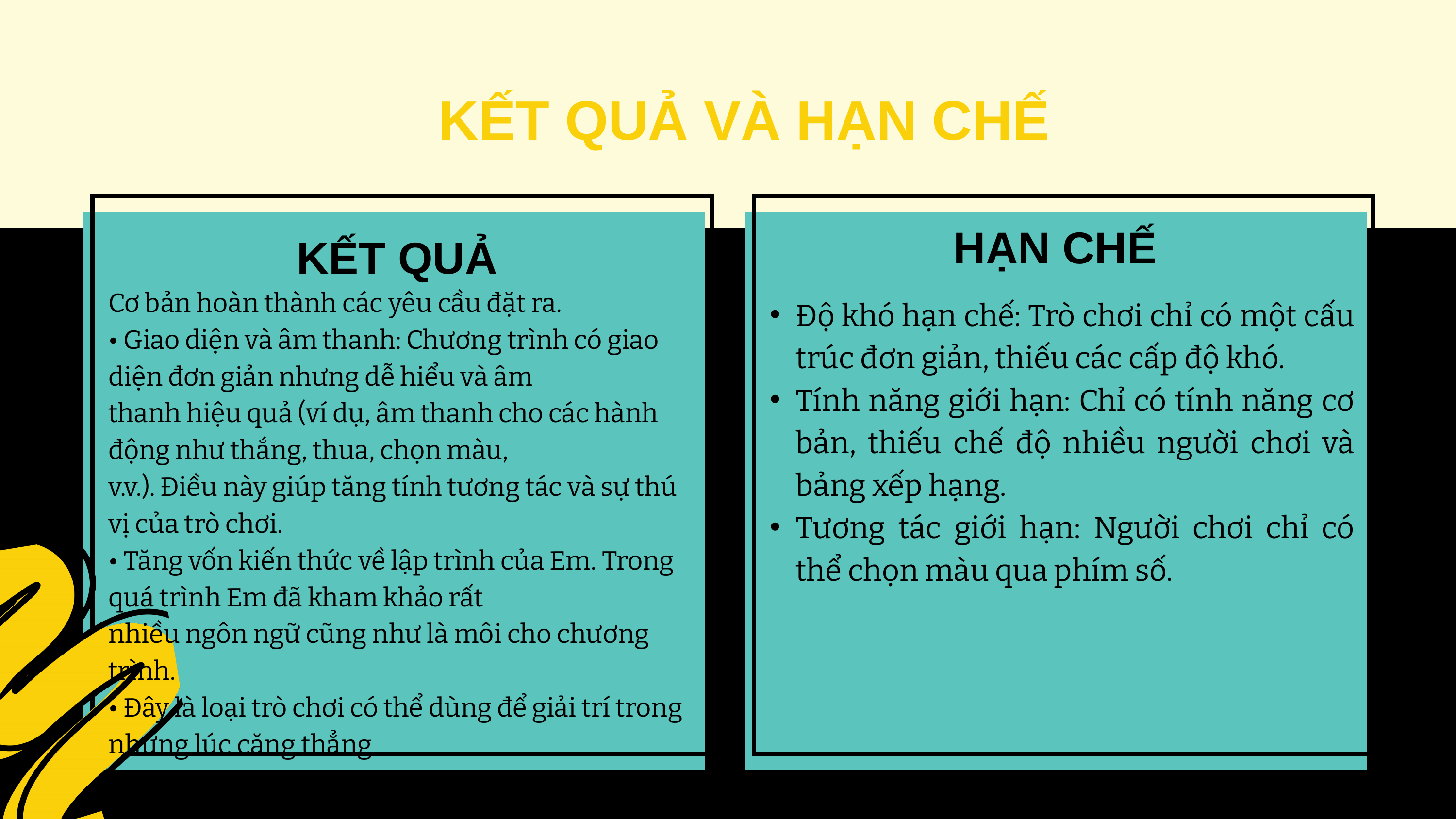

KẾT QUẢ VÀ HẠN CHẾ

HẠN CHẾ
KẾT QUẢ
Cơ bản hoàn thành các yêu cầu đặt ra.
• Giao diện và âm thanh: Chương trình có giao diện đơn giản nhưng dễ hiểu và âm
thanh hiệu quả (ví dụ, âm thanh cho các hành động như thắng, thua, chọn màu,
v.v.). Điều này giúp tăng tính tương tác và sự thú vị của trò chơi.
• Tăng vốn kiến thức về lập trình của Em. Trong quá trình Em đã kham khảo rất
nhiều ngôn ngữ cũng như là môi cho chương trình.
• Đây là loại trò chơi có thể dùng để giải trí trong những lúc căng thẳng
Độ khó hạn chế: Trò chơi chỉ có một cấu trúc đơn giản, thiếu các cấp độ khó.
Tính năng giới hạn: Chỉ có tính năng cơ bản, thiếu chế độ nhiều người chơi và bảng xếp hạng.
Tương tác giới hạn: Người chơi chỉ có thể chọn màu qua phím số.